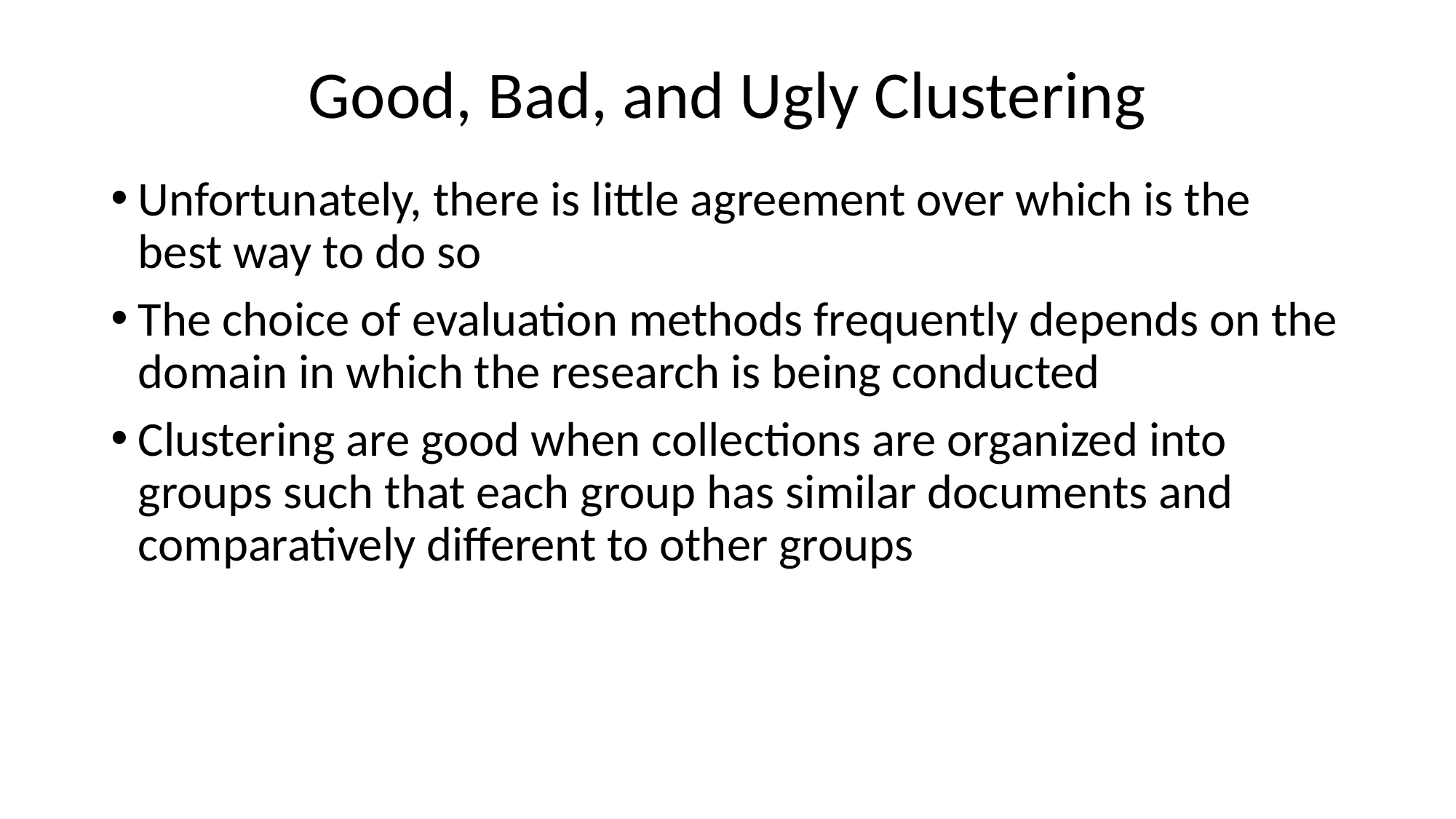

# Good, Bad, and Ugly Clustering
Unfortunately, there is little agreement over which is the best way to do so
The choice of evaluation methods frequently depends on the domain in which the research is being conducted
Clustering are good when collections are organized into groups such that each group has similar documents and comparatively different to other groups